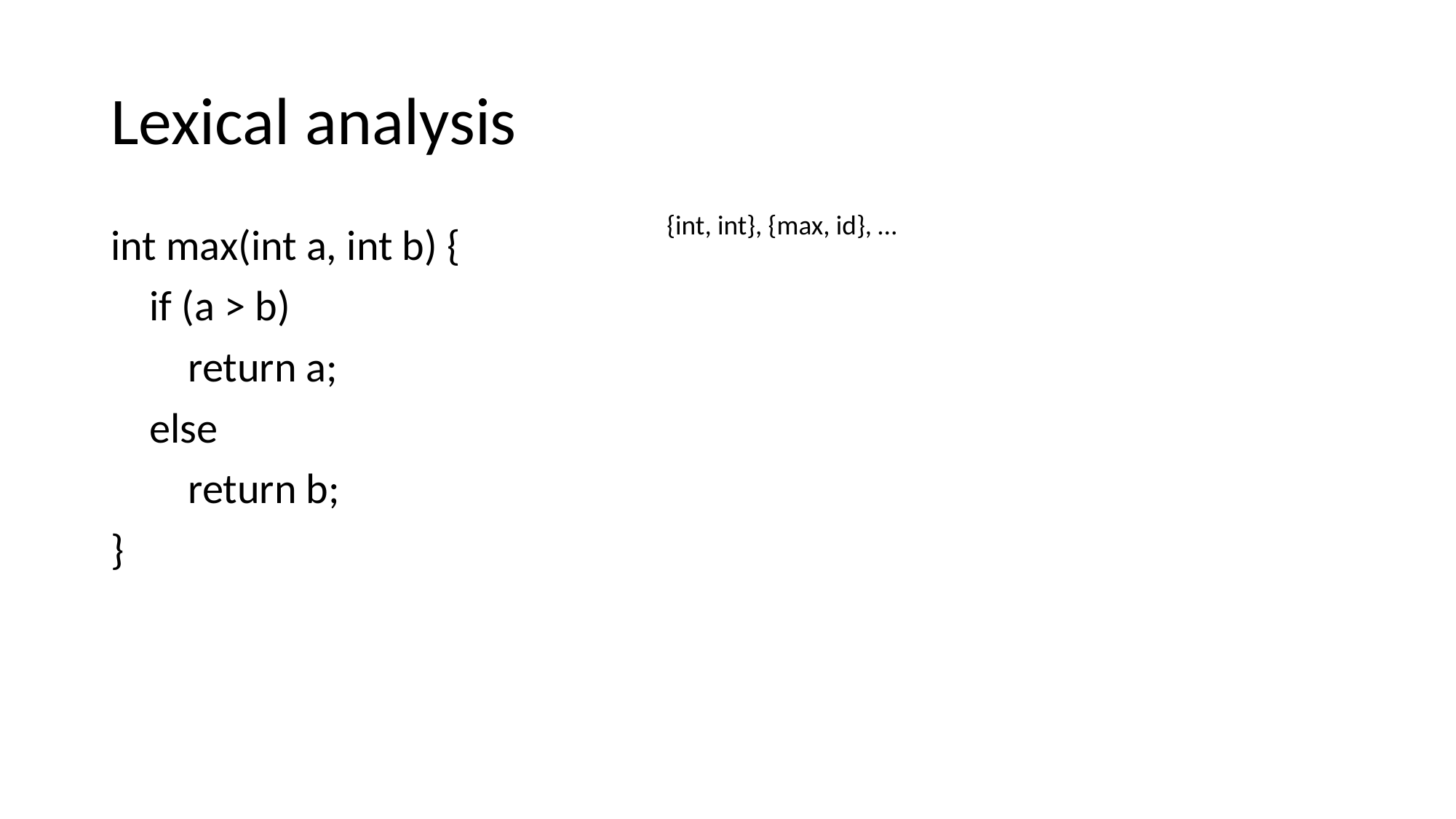

# Lexical analysis
{int, int}, {max, id}, …
int max(int a, int b) {
    if (a > b)
        return a;
    else
        return b;
}